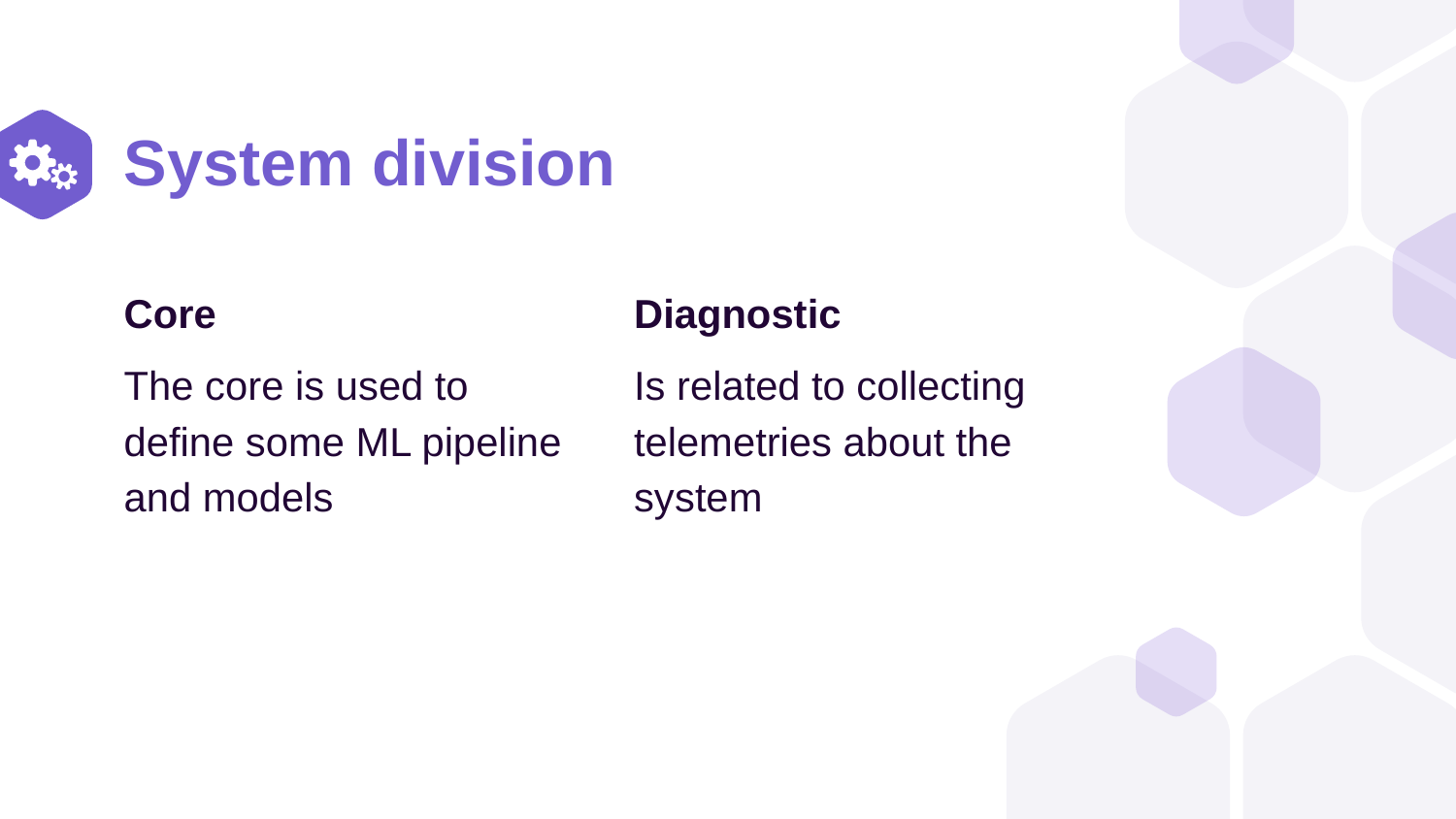

# System division

Core
The core is used to define some ML pipeline and models
Diagnostic
Is related to collecting telemetries about the system